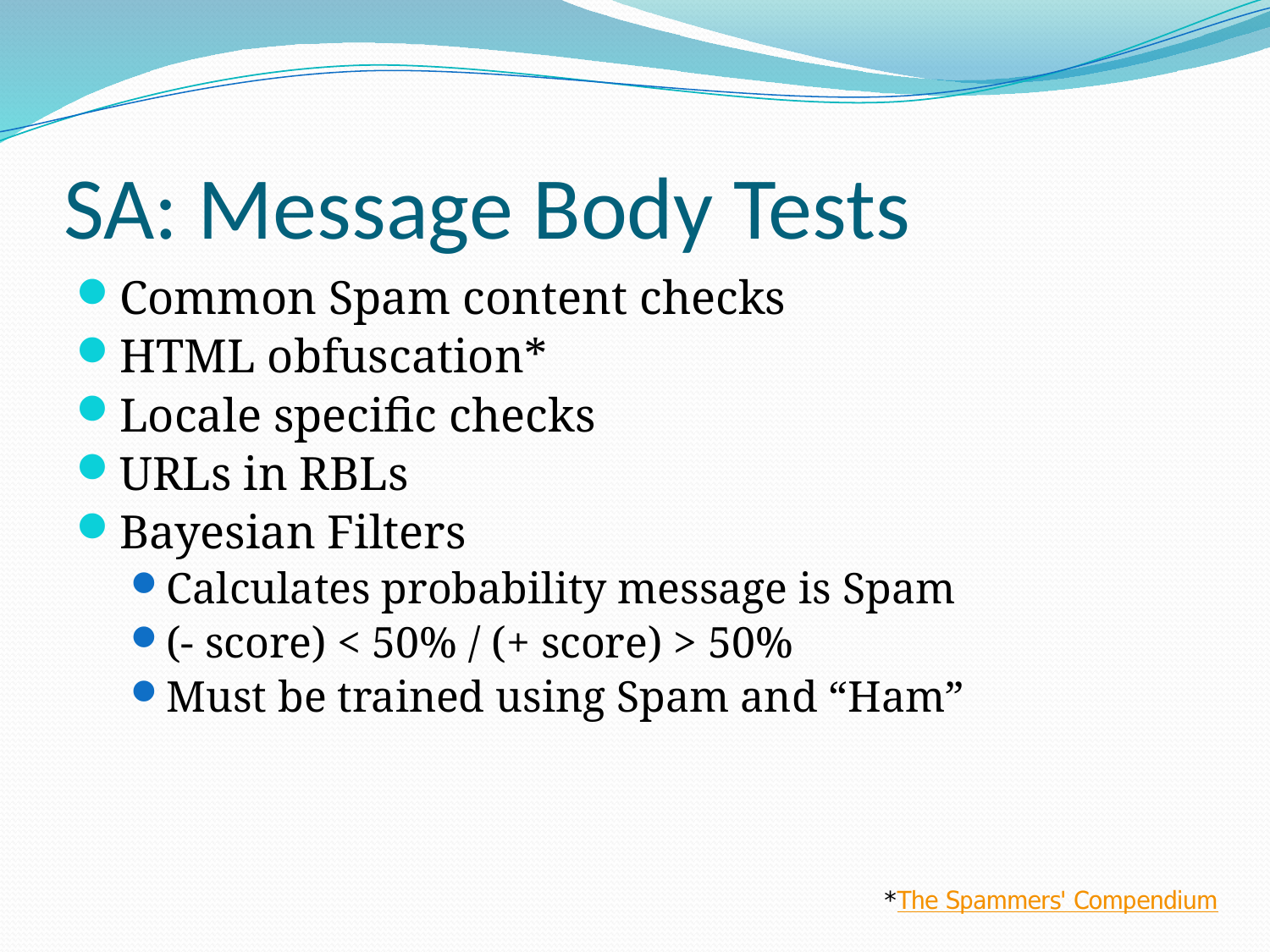

# SA: Message Body Tests
Common Spam content checks
HTML obfuscation*
Locale specific checks
URLs in RBLs
Bayesian Filters
Calculates probability message is Spam
(- score) < 50% / (+ score) > 50%
Must be trained using Spam and “Ham”
*The Spammers' Compendium